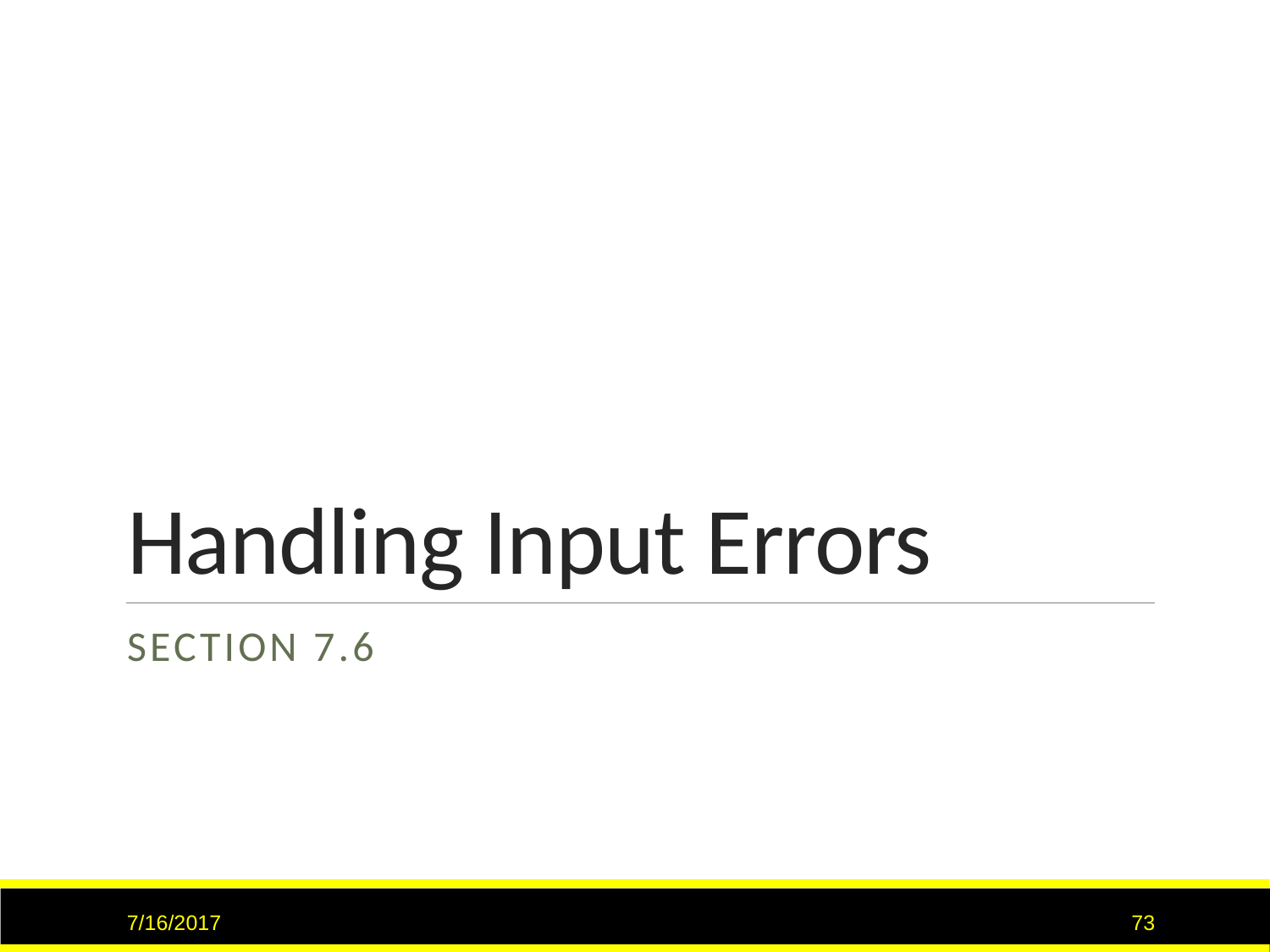

# Handling Input Errors
Section 7.6
7/16/2017
73